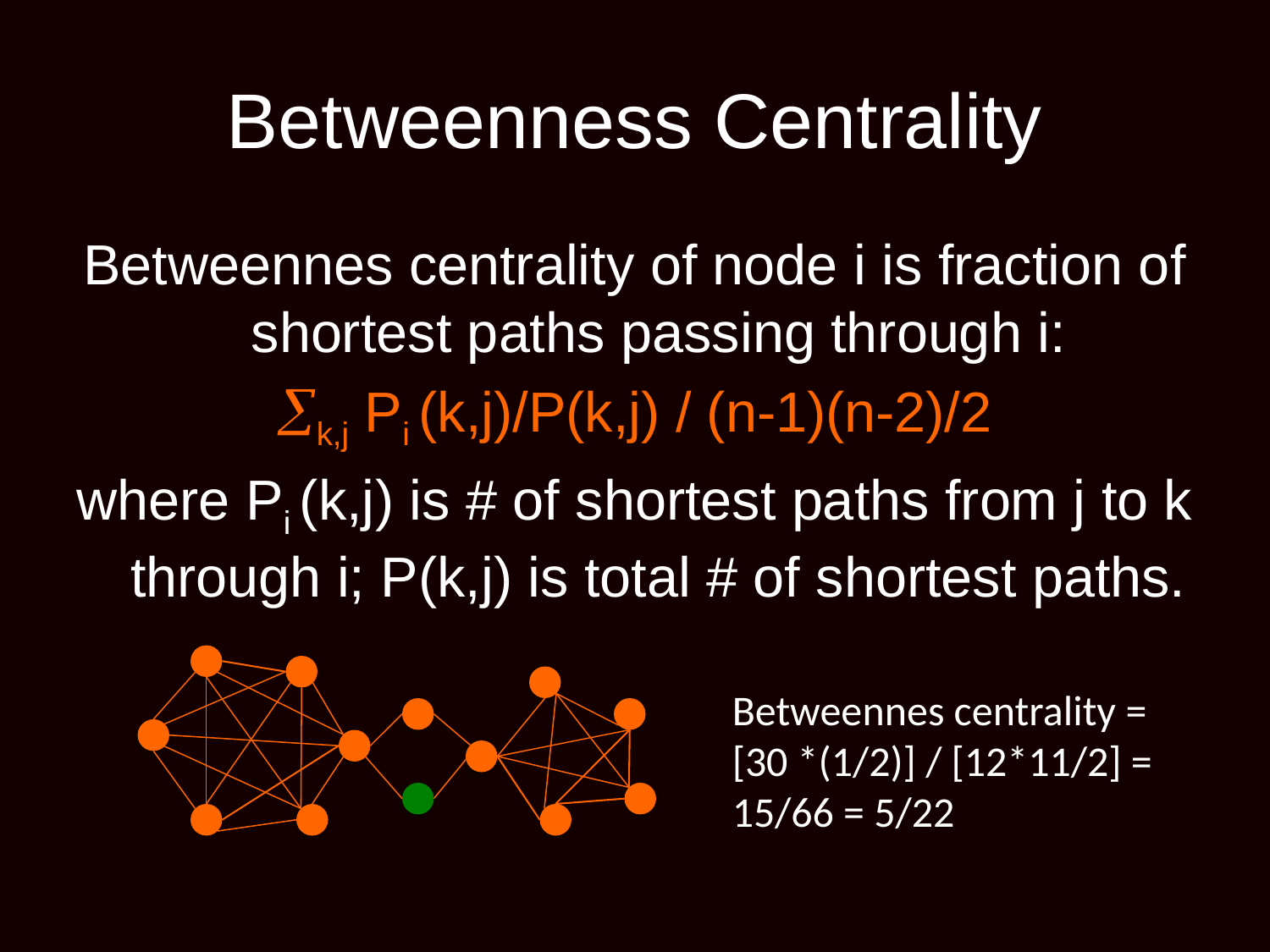

# Betweenness Centrality
Betweennes centrality of node i is fraction of shortest paths passing through i:
∑k,j Pi (k,j)/P(k,j) / (n-1)(n-2)/2
where Pi (k,j) is # of shortest paths from j to k through i; P(k,j) is total # of shortest paths.

Betweennes centrality = [30 *(1/2)] / [12*11/2] = 15/66 = 5/22